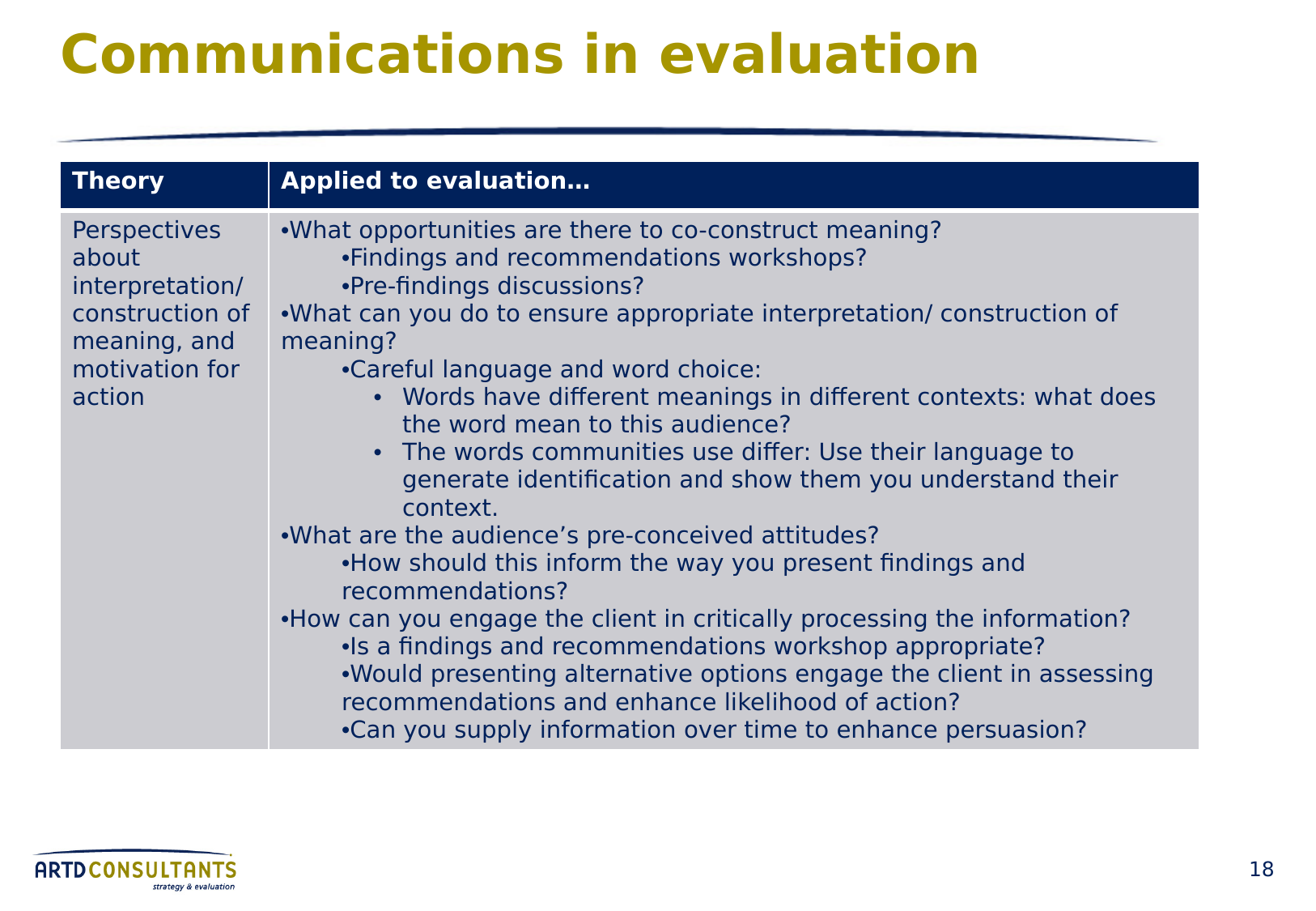

# Communications in evaluation
| Theory | Applied to evaluation… |
| --- | --- |
| Perspectives about interpretation/ construction of meaning, and motivation for action | What opportunities are there to co-construct meaning? Findings and recommendations workshops? Pre-findings discussions? What can you do to ensure appropriate interpretation/ construction of meaning? Careful language and word choice: Words have different meanings in different contexts: what does the word mean to this audience? The words communities use differ: Use their language to generate identification and show them you understand their context. What are the audience’s pre-conceived attitudes? How should this inform the way you present findings and recommendations? How can you engage the client in critically processing the information? Is a findings and recommendations workshop appropriate? Would presenting alternative options engage the client in assessing recommendations and enhance likelihood of action? Can you supply information over time to enhance persuasion? |
18